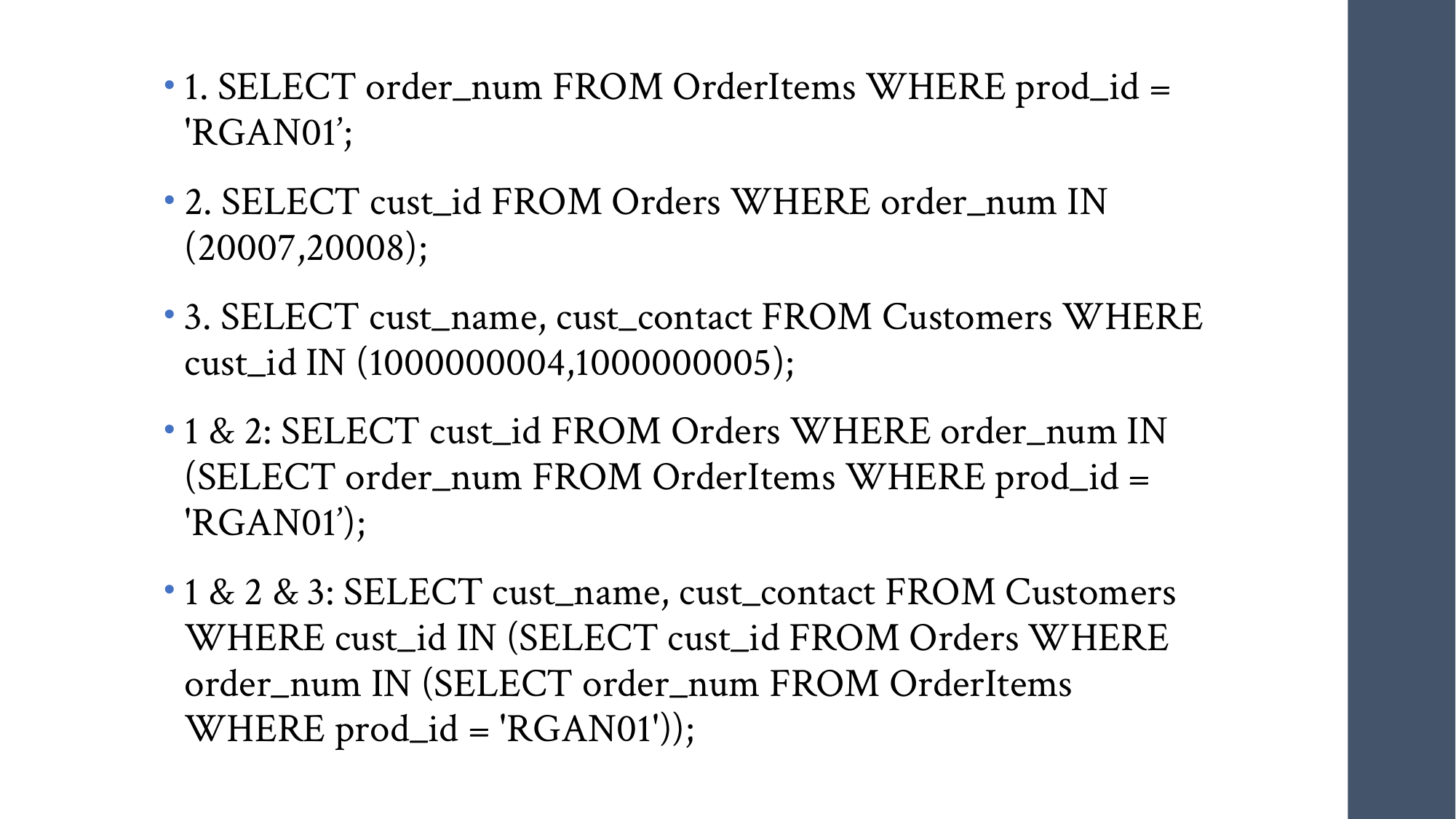

1. SELECT order_num FROM OrderItems WHERE prod_id = 'RGAN01’;
2. SELECT cust_id FROM Orders WHERE order_num IN (20007,20008);
3. SELECT cust_name, cust_contact FROM Customers WHERE cust_id IN (1000000004,1000000005);
1 & 2: SELECT cust_id FROM Orders WHERE order_num IN (SELECT order_num FROM OrderItems WHERE prod_id = 'RGAN01’);
1 & 2 & 3: SELECT cust_name, cust_contact FROM Customers WHERE cust_id IN (SELECT cust_id FROM Orders WHERE order_num IN (SELECT order_num FROM OrderItems WHERE prod_id = 'RGAN01'));